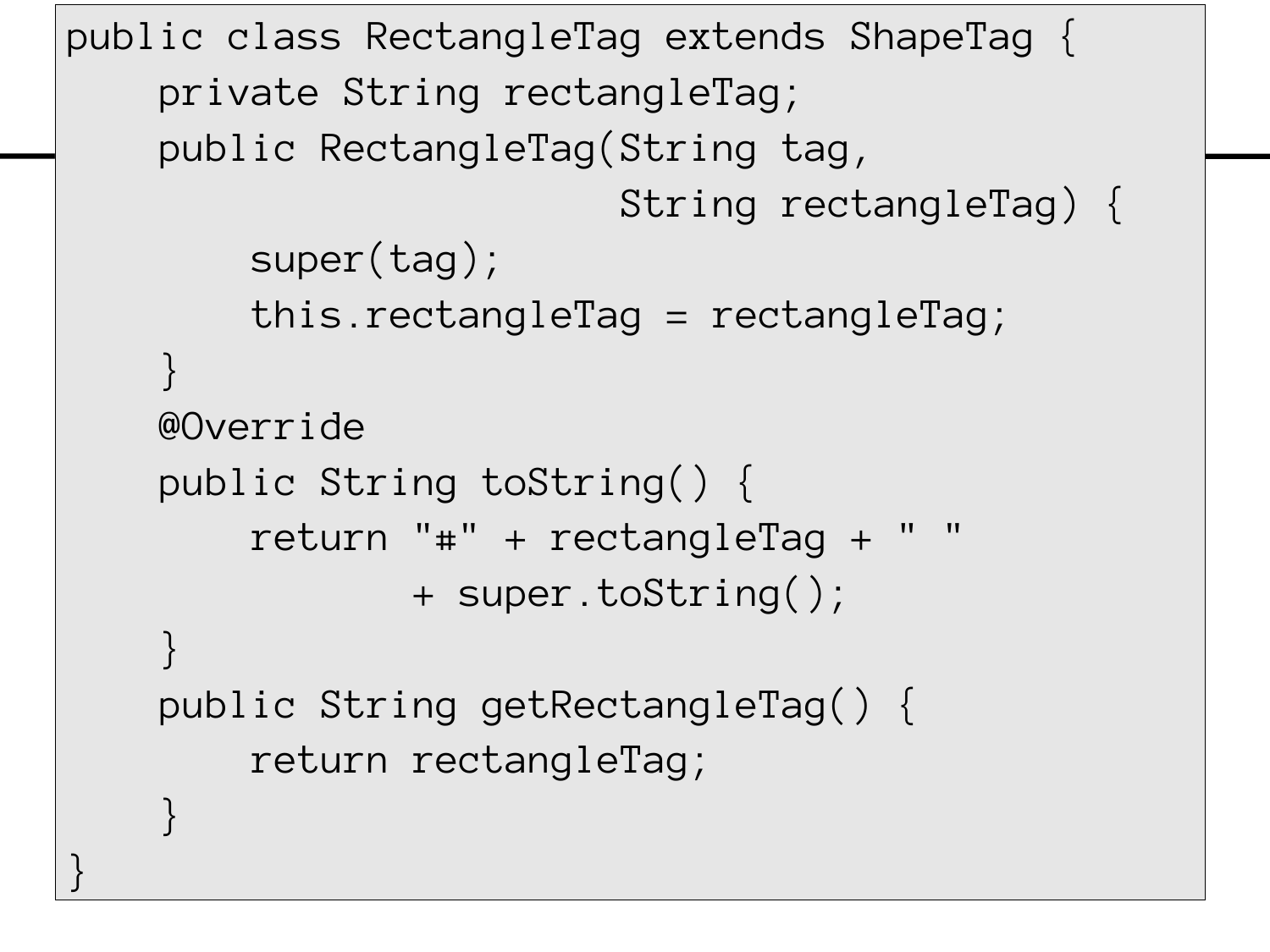

public class RectangleTag extends ShapeTag {
    private String rectangleTag;
    public RectangleTag(String tag,
                        String rectangleTag) {
        super(tag);
        this.rectangleTag = rectangleTag;
    }
    @Override
    public String toString() {
        return "#" + rectangleTag + " "
               + super.toString();
    }
    public String getRectangleTag() {
        return rectangleTag;
    }
}
#